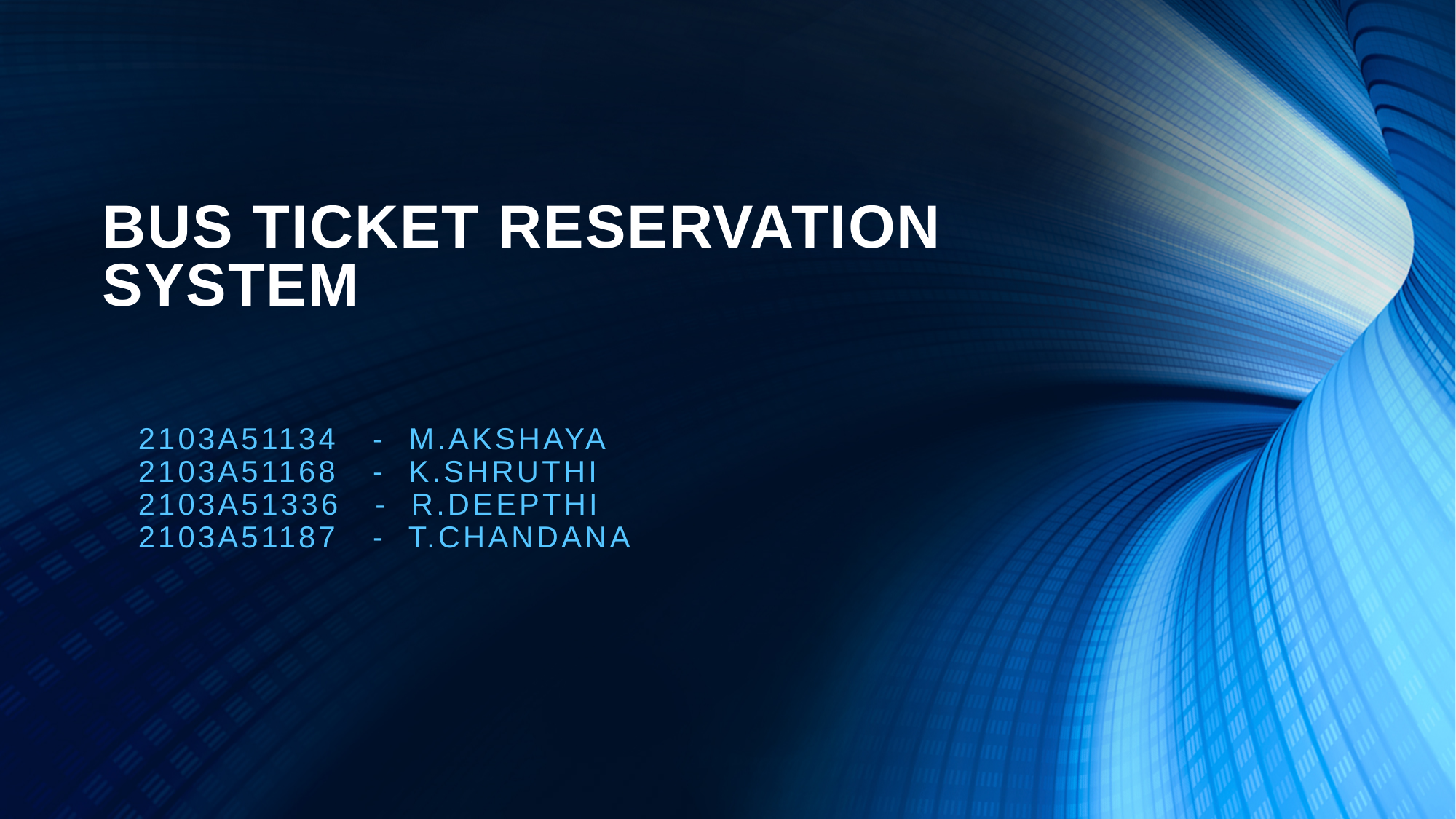

# BUS TICKET RESERVATION SYSTEM
2103A51134   -  M.Akshaya
2103A51168   -  k.shruthi
2103A51336   -  r.deepthi
2103A51187   -  t.chandana